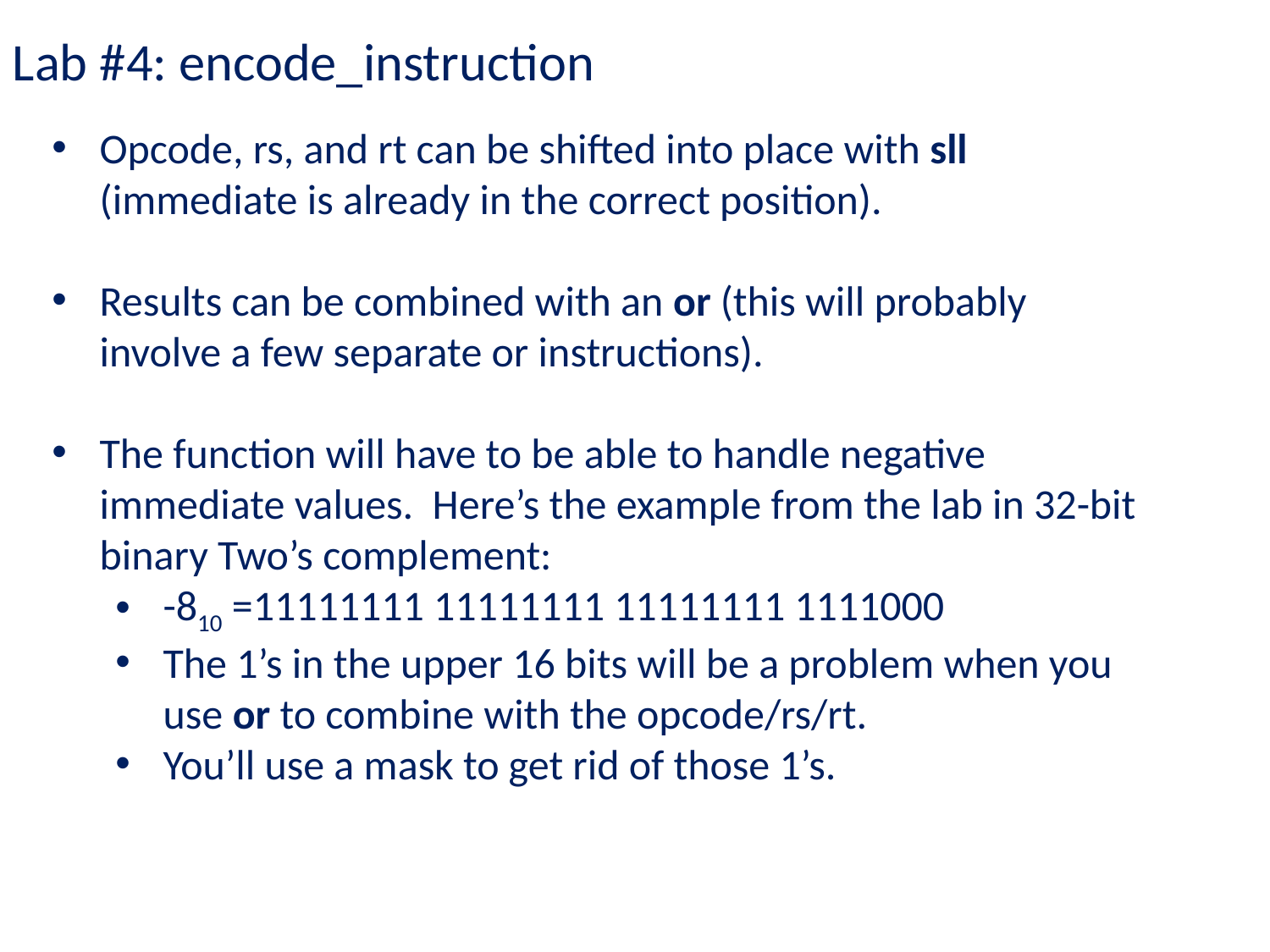

Lab #4: encode_instruction
Opcode, rs, and rt can be shifted into place with sll (immediate is already in the correct position).

Results can be combined with an or (this will probably involve a few separate or instructions).

The function will have to be able to handle negative immediate values.  Here’s the example from the lab in 32-bit binary Two’s complement:
-810 =11111111 11111111 11111111 1111000
The 1’s in the upper 16 bits will be a problem when you use or to combine with the opcode/rs/rt.
You’ll use a mask to get rid of those 1’s.